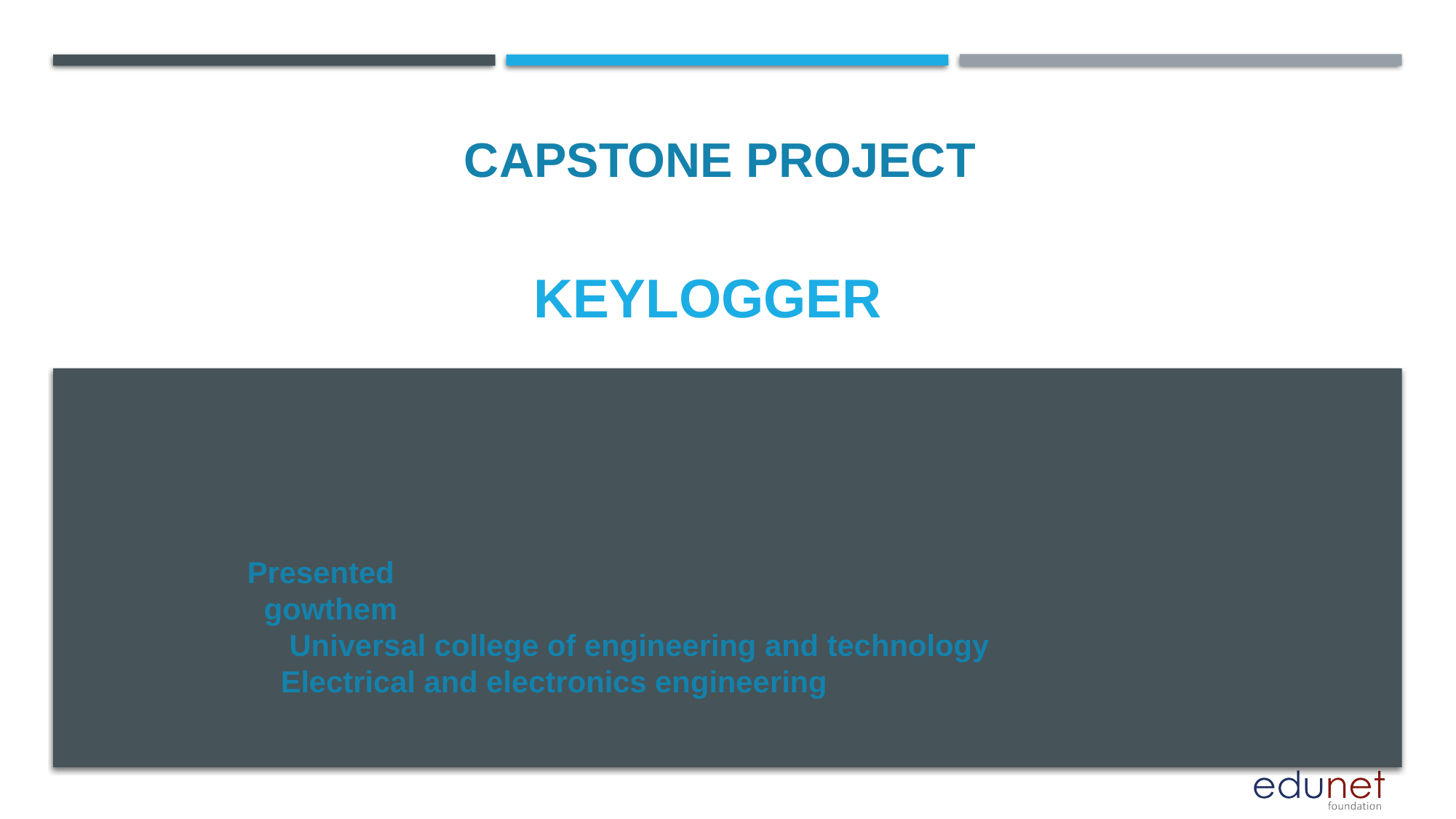

CAPSTONE PROJECT
# KEYLOGGER
Presented
  gowthem
     Universal college of engineering and technology
    Electrical and electronics engineering